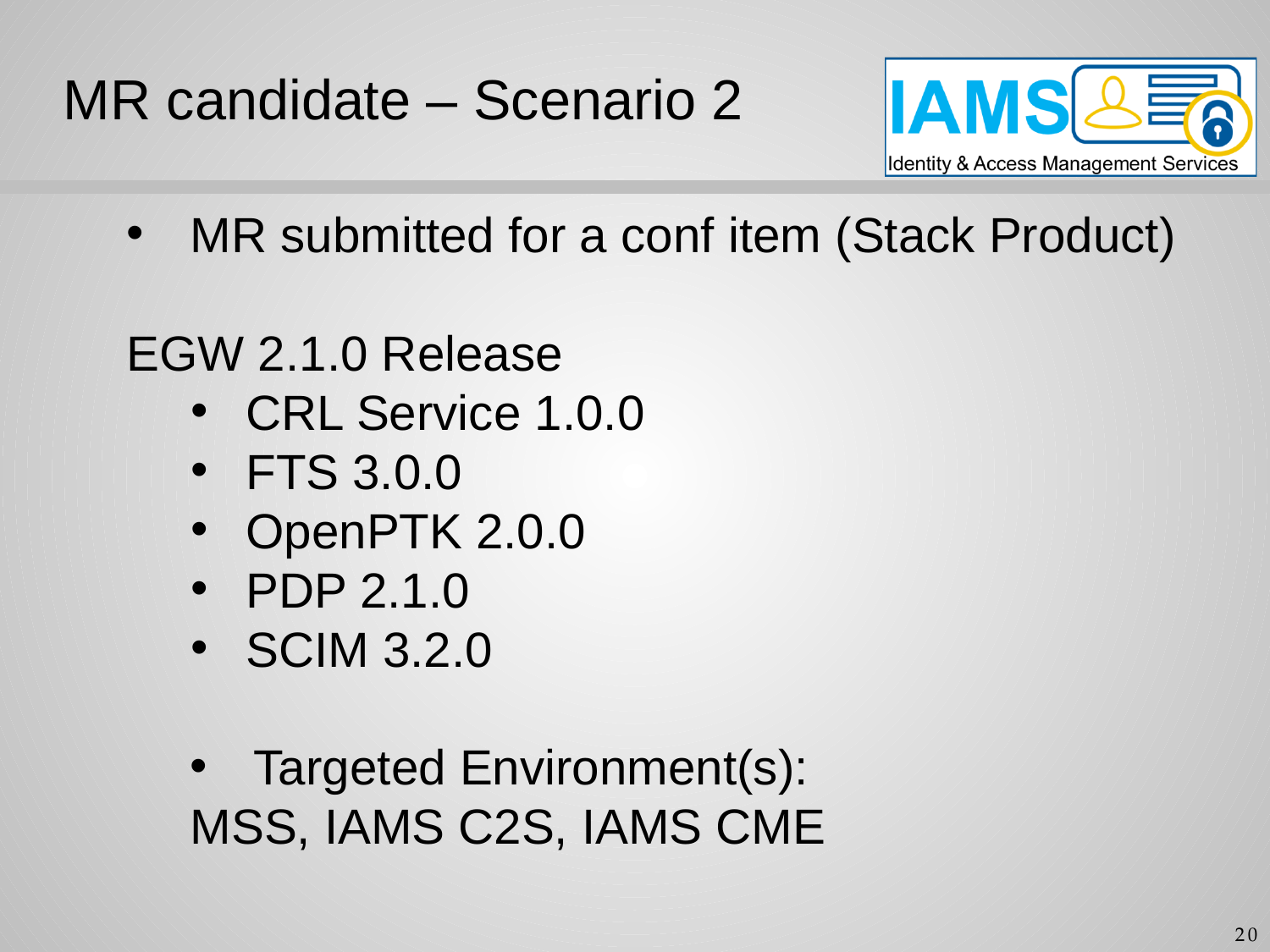

MR candidate – Scenario 2
MR submitted for a conf item (Stack Product)

EGW 2.1.0 Release
CRL Service 1.0.0
FTS 3.0.0
OpenPTK 2.0.0
PDP 2.1.0
SCIM 3.2.0

Targeted Environment(s):
MSS, IAMS C2S, IAMS CME